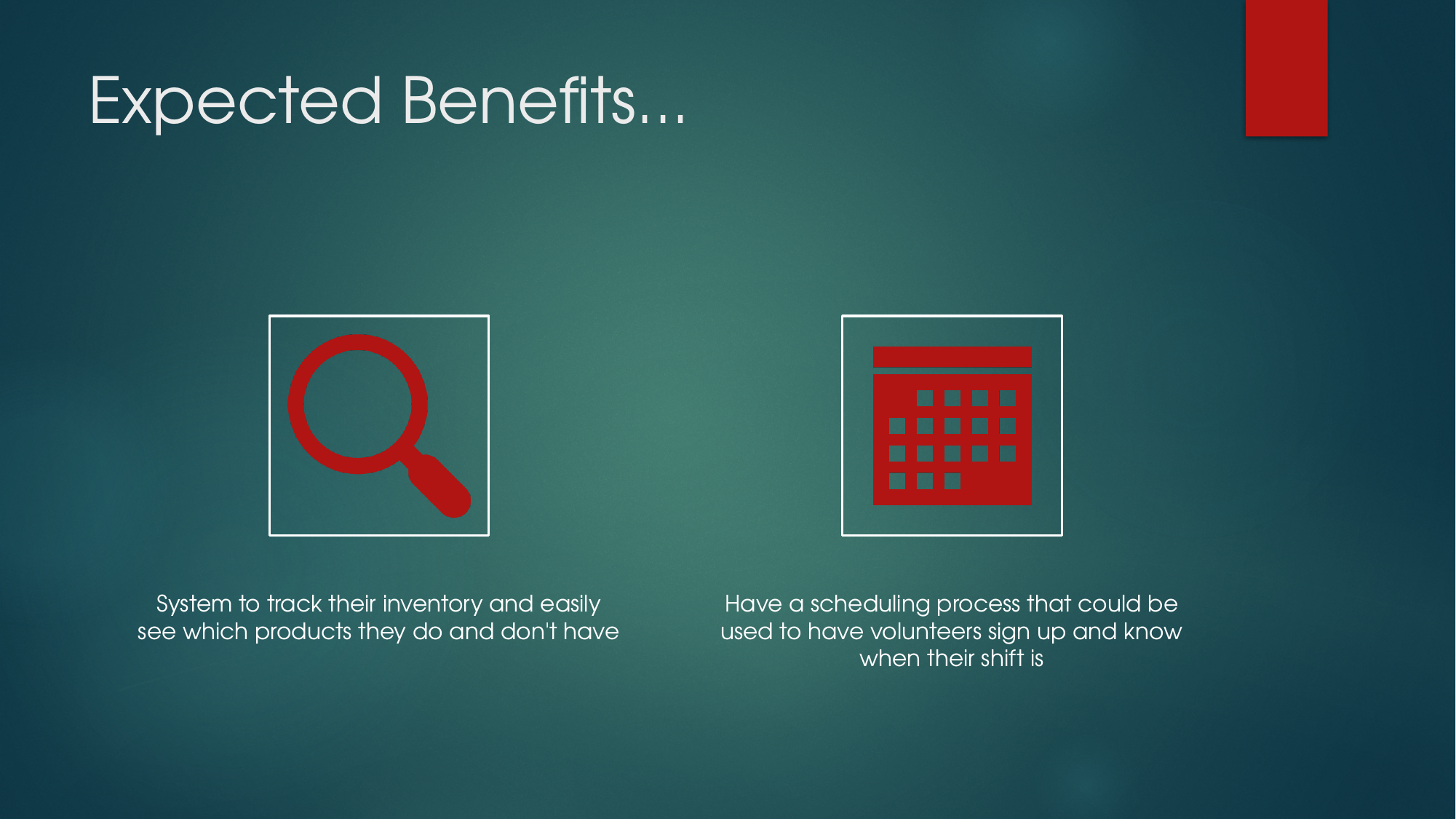

# Expected Benefits...
System to track their inventory and easily see which products they do and don't have
Have a scheduling process that could be used to have volunteers sign up and know when their shift is